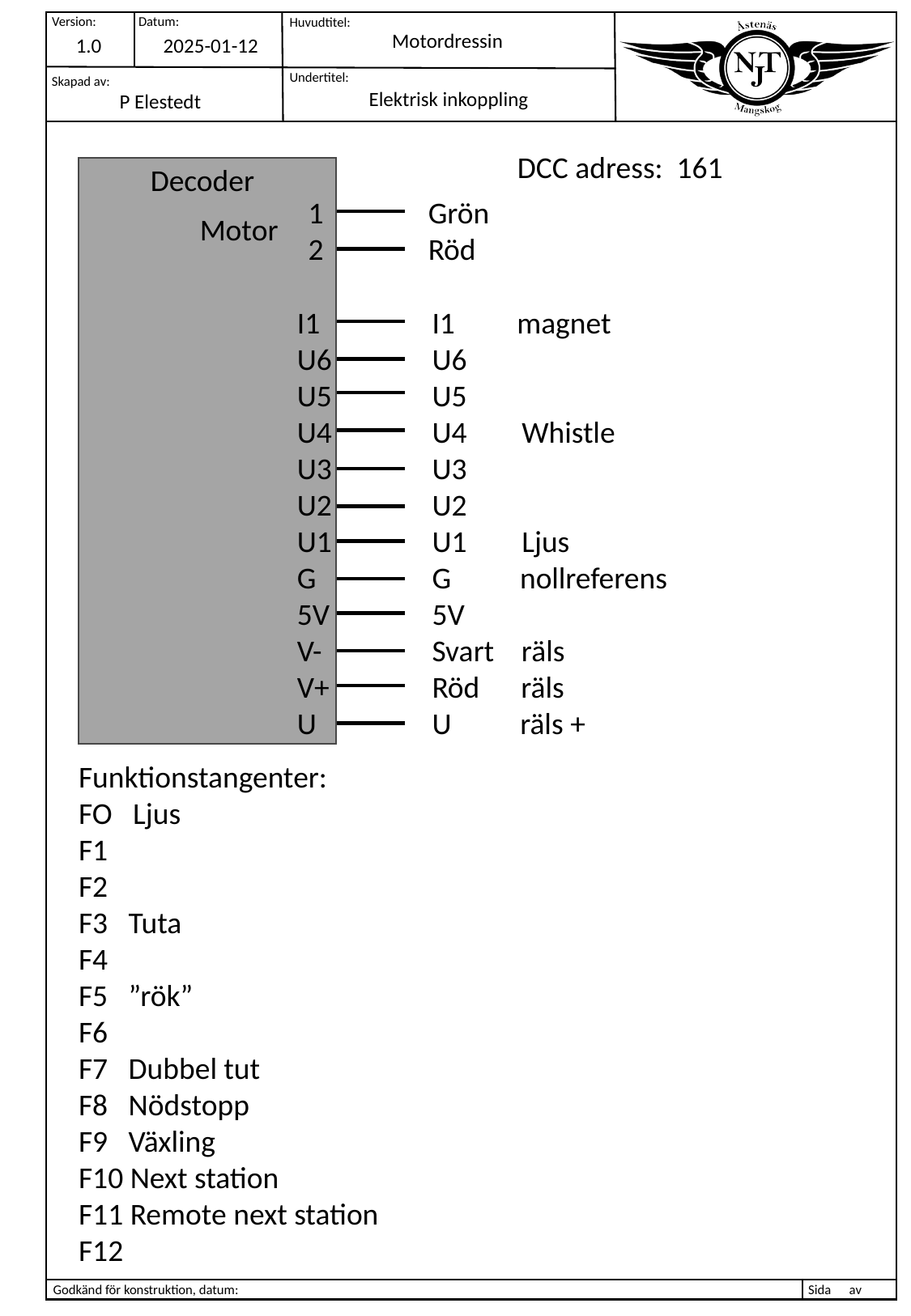

Motordressin
2025-01-12
1.0
Elektrisk inkoppling
P Elestedt
DCC adress:  161
Decoder

1
2
Grön
Röd
Motor
I1
U6
U5
U4
U3
U2
U1
G
5V
V-
V+
U
I1         magnet
U6
U5
U4        Whistle
U3
U2
U1        Ljus
G          nollreferens
5V
Svart    räls
Röd      räls
U          räls +
Funktionstangenter:
FO   Ljus
F1
F2
F3   Tuta
F4
F5   ”rök”
F6
F7   Dubbel tut
F8   Nödstopp
F9   Växling
F10 Next station
F11 Remote next station
F12